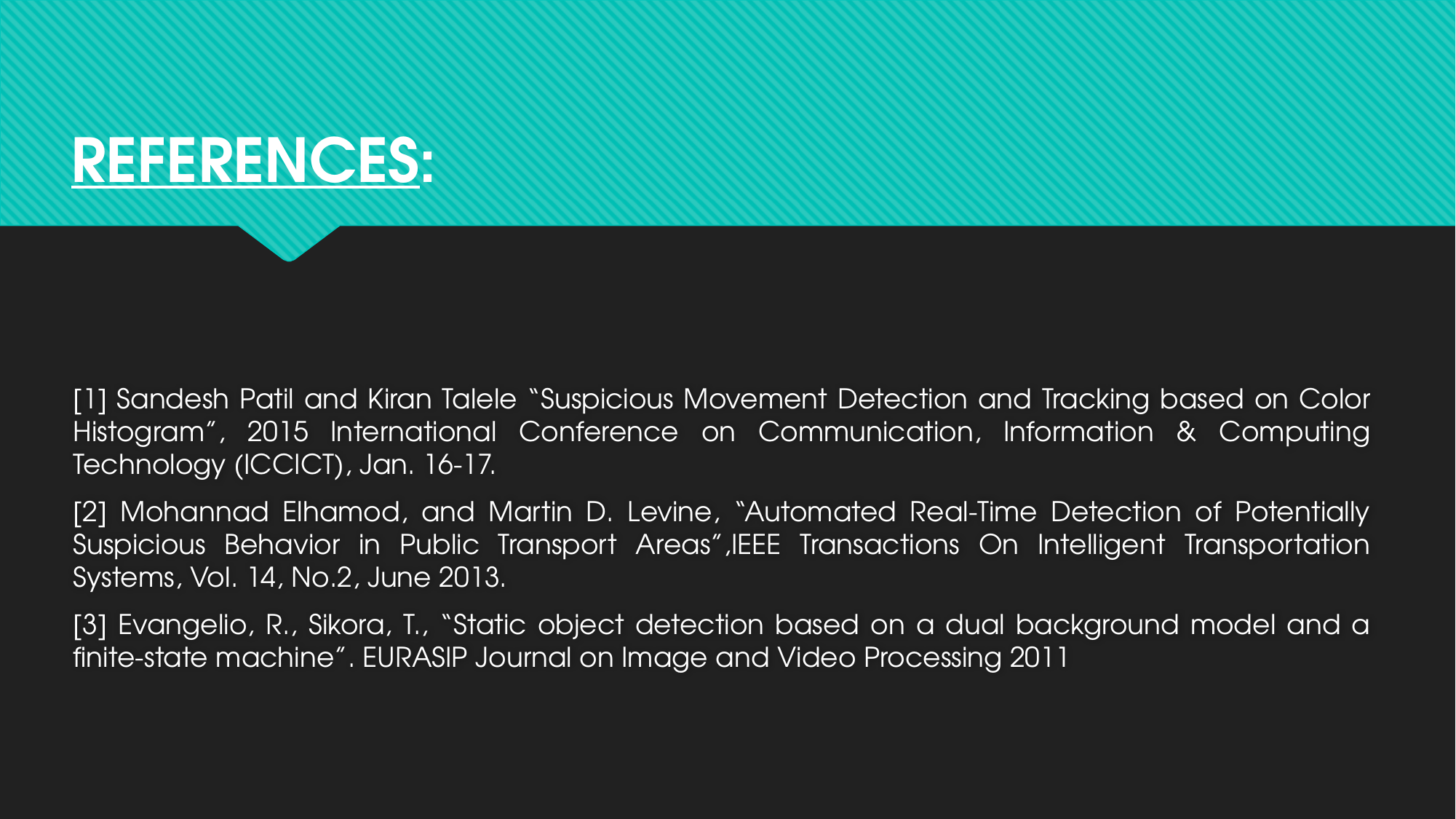

#
REFERENCES:
[1] Sandesh Patil and Kiran Talele “Suspicious Movement Detection and Tracking based on Color Histogram”, 2015 International Conference on Communication, Information & Computing Technology (ICCICT), Jan. 16-17.
[2] Mohannad Elhamod, and Martin D. Levine, “Automated Real-Time Detection of Potentially Suspicious Behavior in Public Transport Areas”,IEEE Transactions On Intelligent Transportation Systems, Vol. 14, No.2, June 2013.
[3] Evangelio, R., Sikora, T., “Static object detection based on a dual background model and a finite-state machine”. EURASIP Journal on Image and Video Processing 2011